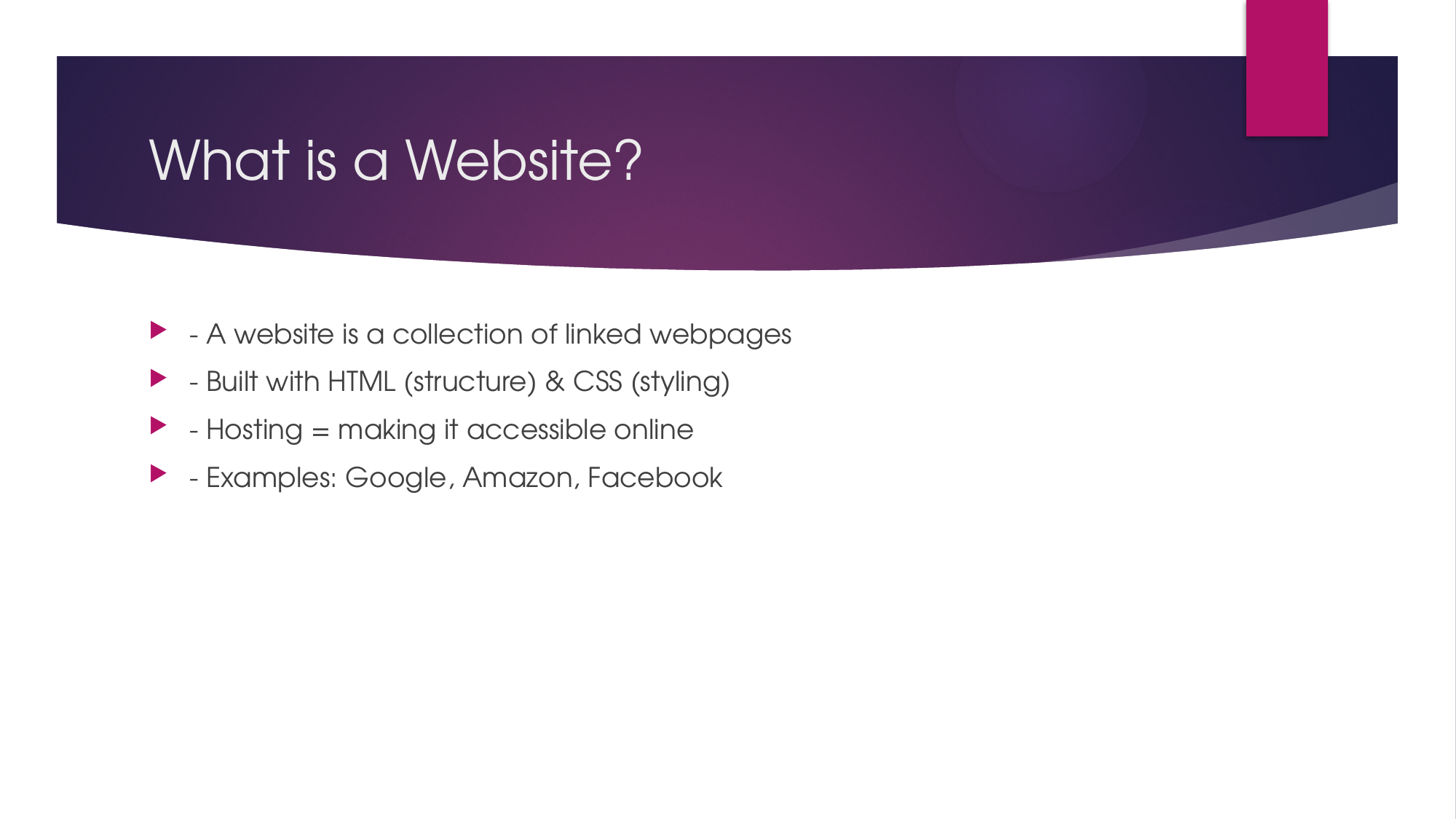

# What is a Website?
- A website is a collection of linked webpages
- Built with HTML (structure) & CSS (styling)
- Hosting = making it accessible online
- Examples: Google, Amazon, Facebook